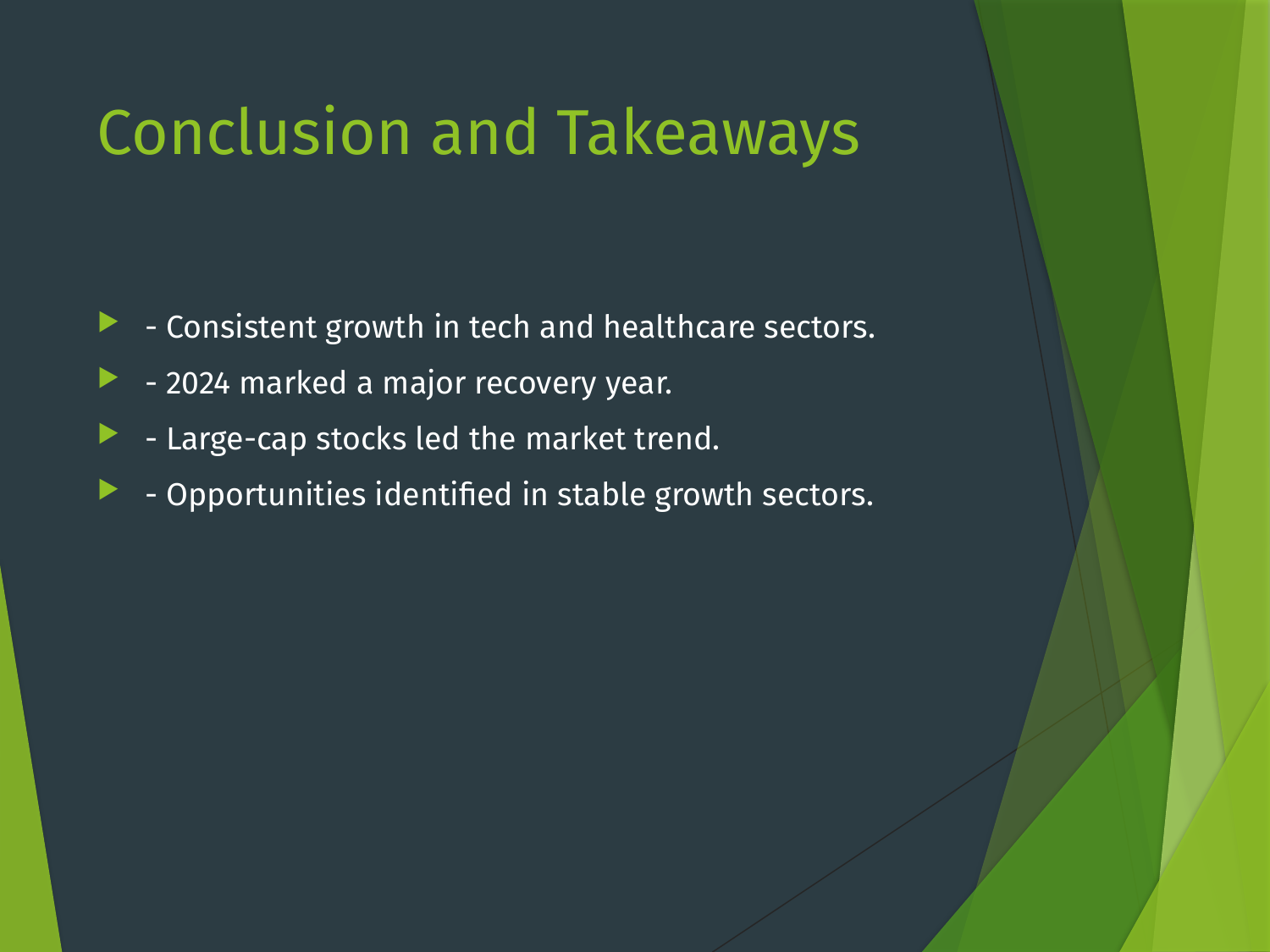

# Conclusion and Takeaways
- Consistent growth in tech and healthcare sectors.
- 2024 marked a major recovery year.
- Large-cap stocks led the market trend.
- Opportunities identified in stable growth sectors.